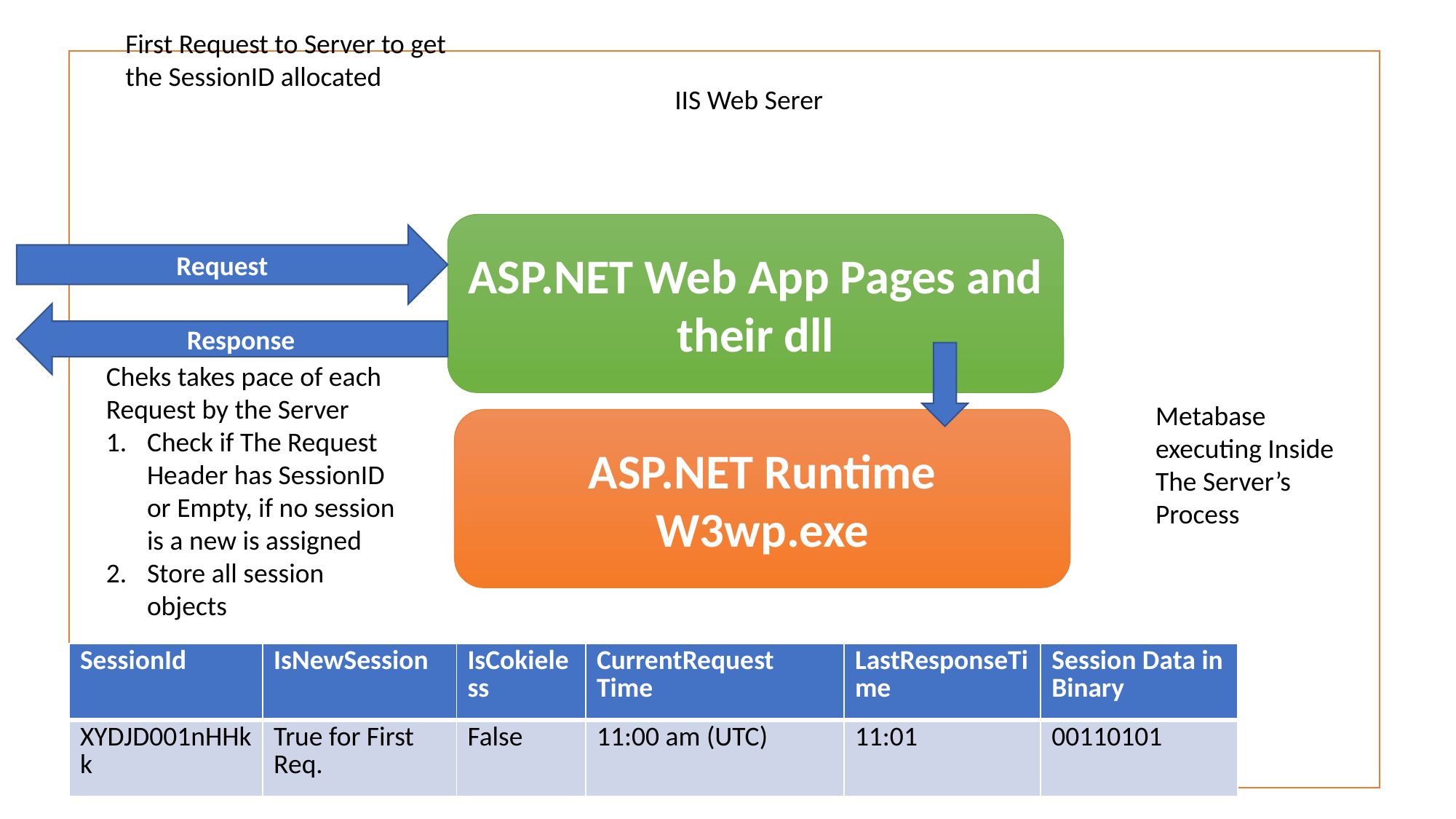

First Request to Server to get the SessionID allocated

IIS Web Serer
ASP.NET Web App Pages and their dll
Request
Response

Cheks takes pace of each Request by the Server
Check if The Request Header has SessionID or Empty, if no session is a new is assigned
Store all session objects
Metabase executing Inside The Server’s Process
ASP.NET Runtime
W3wp.exe
| SessionId | IsNewSession | IsCokieless | CurrentRequest Time | LastResponseTime | Session Data in Binary |
| --- | --- | --- | --- | --- | --- |
| XYDJD001nHHkk | True for First Req. | False | 11:00 am (UTC) | 11:01 | 00110101 |